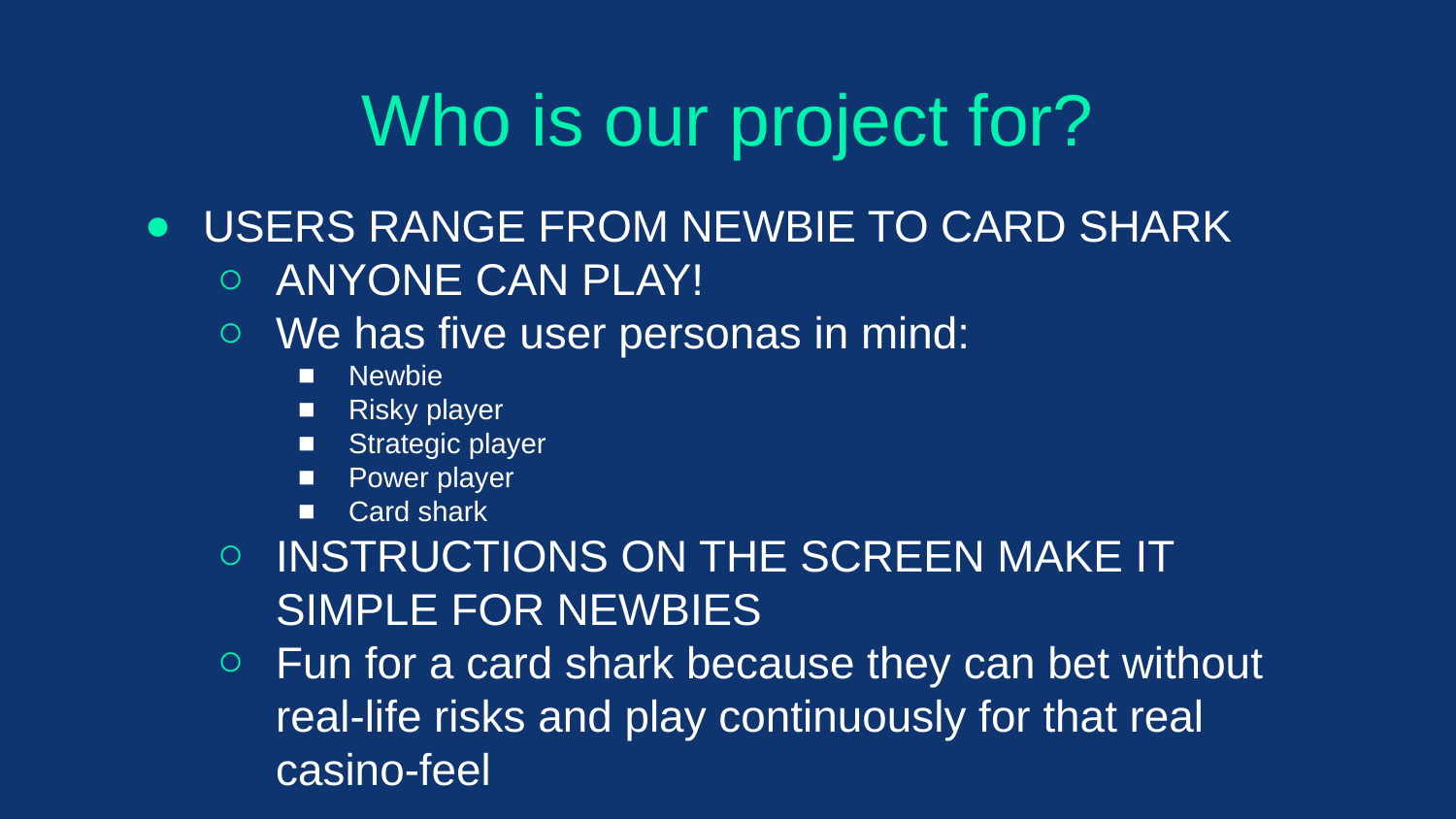

# Who is our project for?
USERS RANGE FROM NEWBIE TO CARD SHARK
ANYONE CAN PLAY!
We has five user personas in mind:
Newbie
Risky player
Strategic player
Power player
Card shark
INSTRUCTIONS ON THE SCREEN MAKE IT SIMPLE FOR NEWBIES
Fun for a card shark because they can bet without real-life risks and play continuously for that real casino-feel